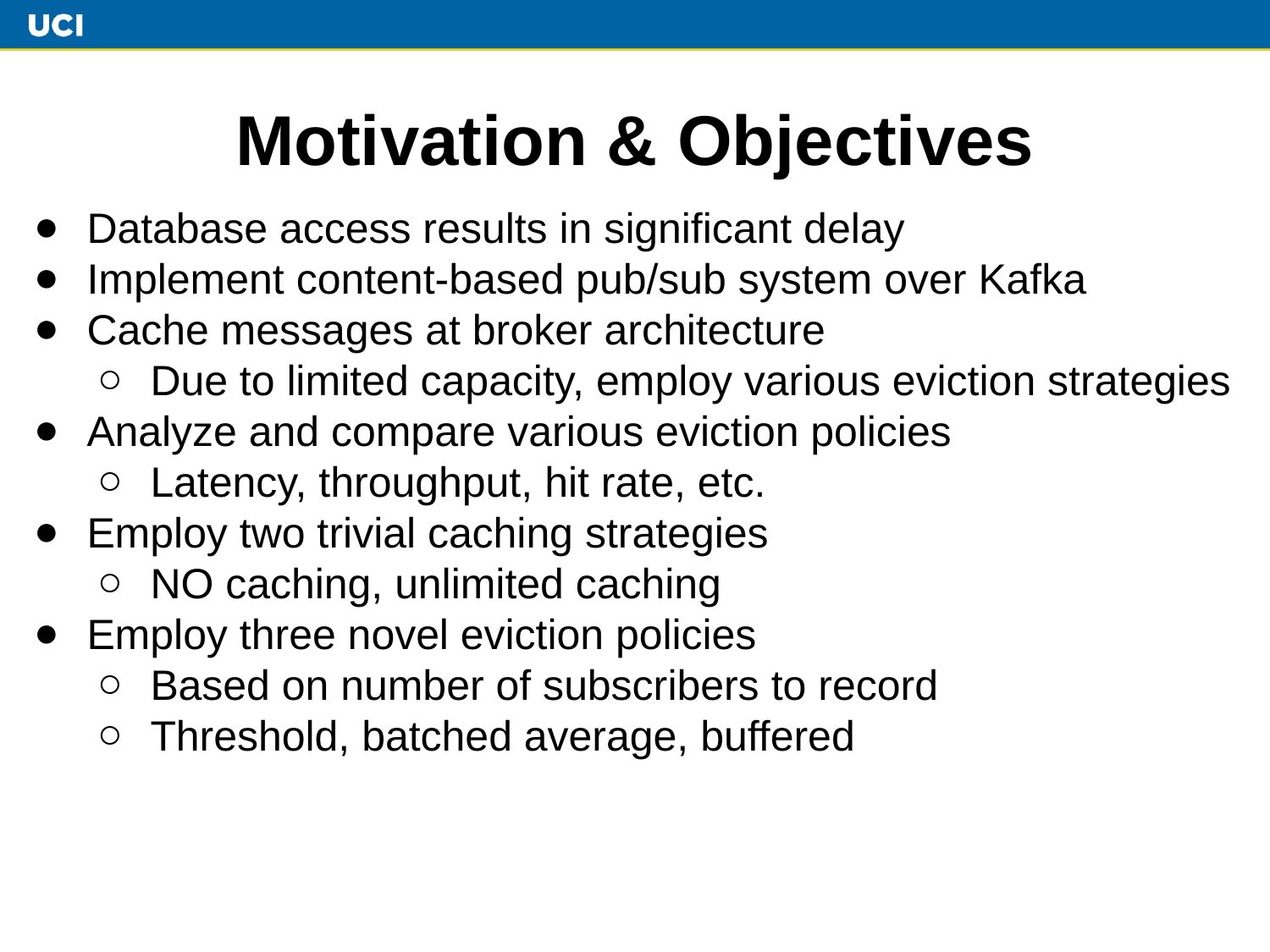

# Motivation & Objectives
Database access results in significant delay
Implement content-based pub/sub system over Kafka
Cache messages at broker architecture
Due to limited capacity, employ various eviction strategies
Analyze and compare various eviction policies
Latency, throughput, hit rate, etc.
Employ two trivial caching strategies
NO caching, unlimited caching
Employ three novel eviction policies
Based on number of subscribers to record
Threshold, batched average, buffered